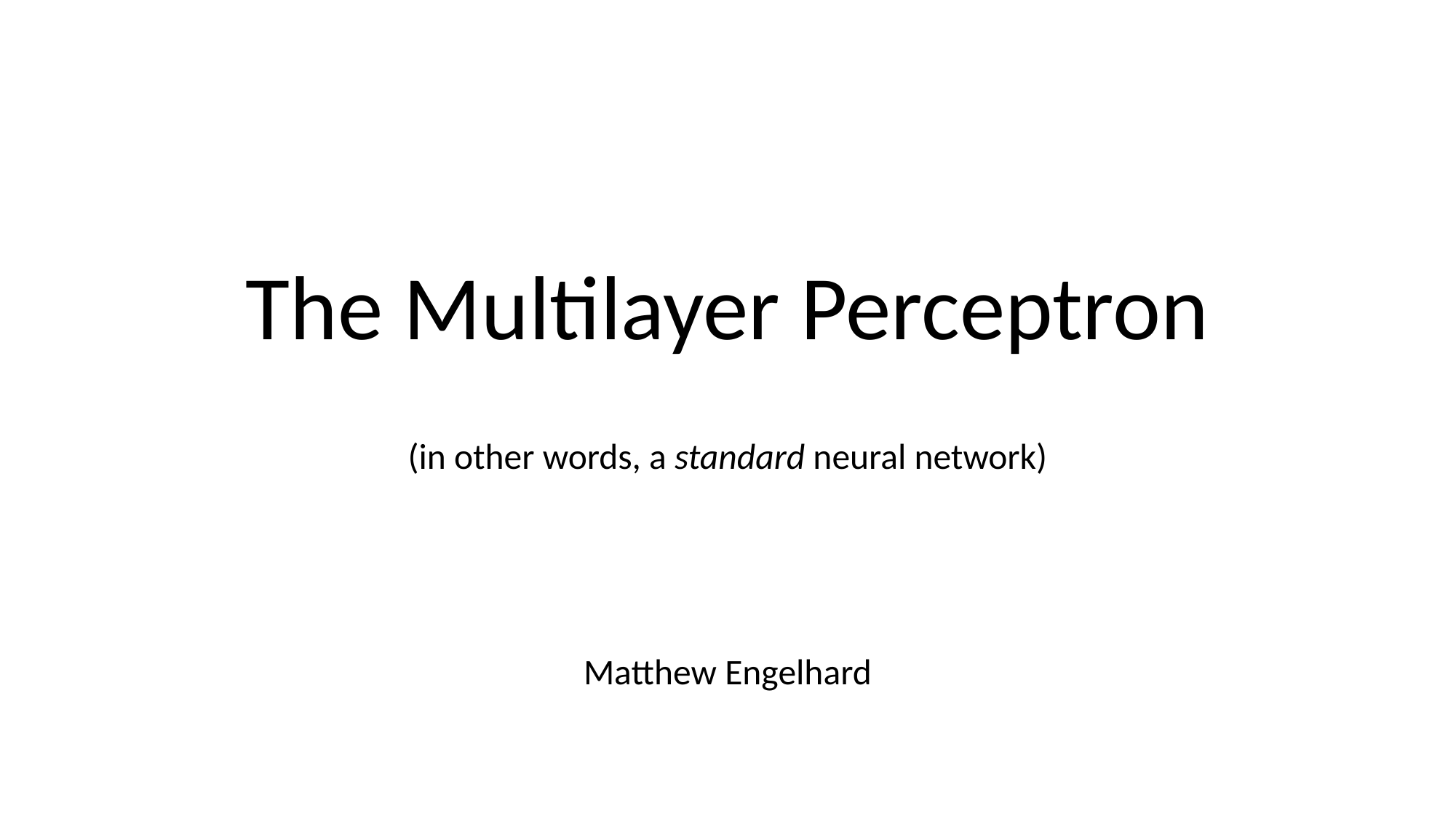

# The Multilayer Perceptron
(in other words, a standard neural network)

Matthew Engelhard